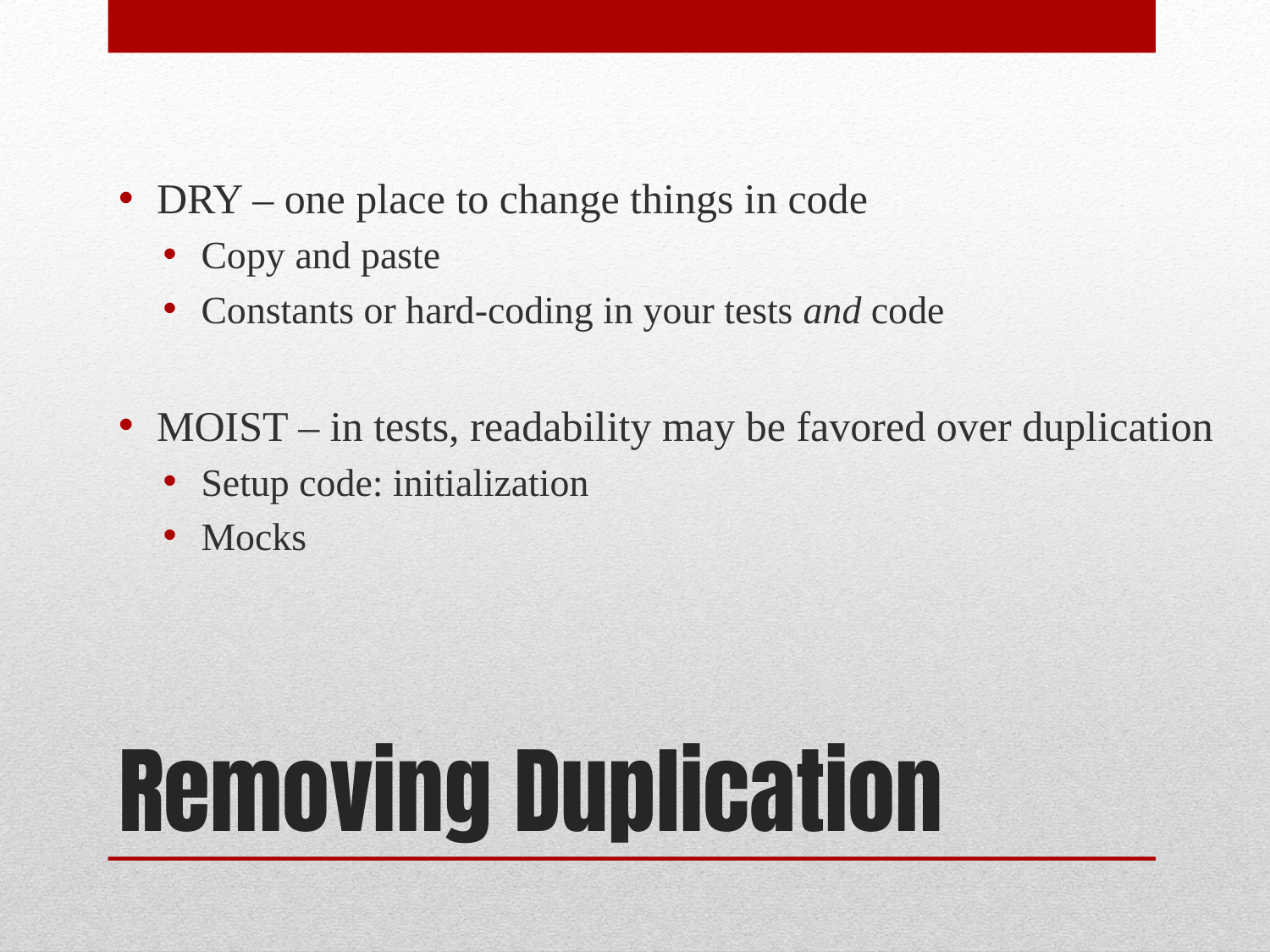

DRY – one place to change things in code
Copy and paste
Constants or hard-coding in your tests and code

MOIST – in tests, readability may be favored over duplication
Setup code: initialization
Mocks
# Removing Duplication